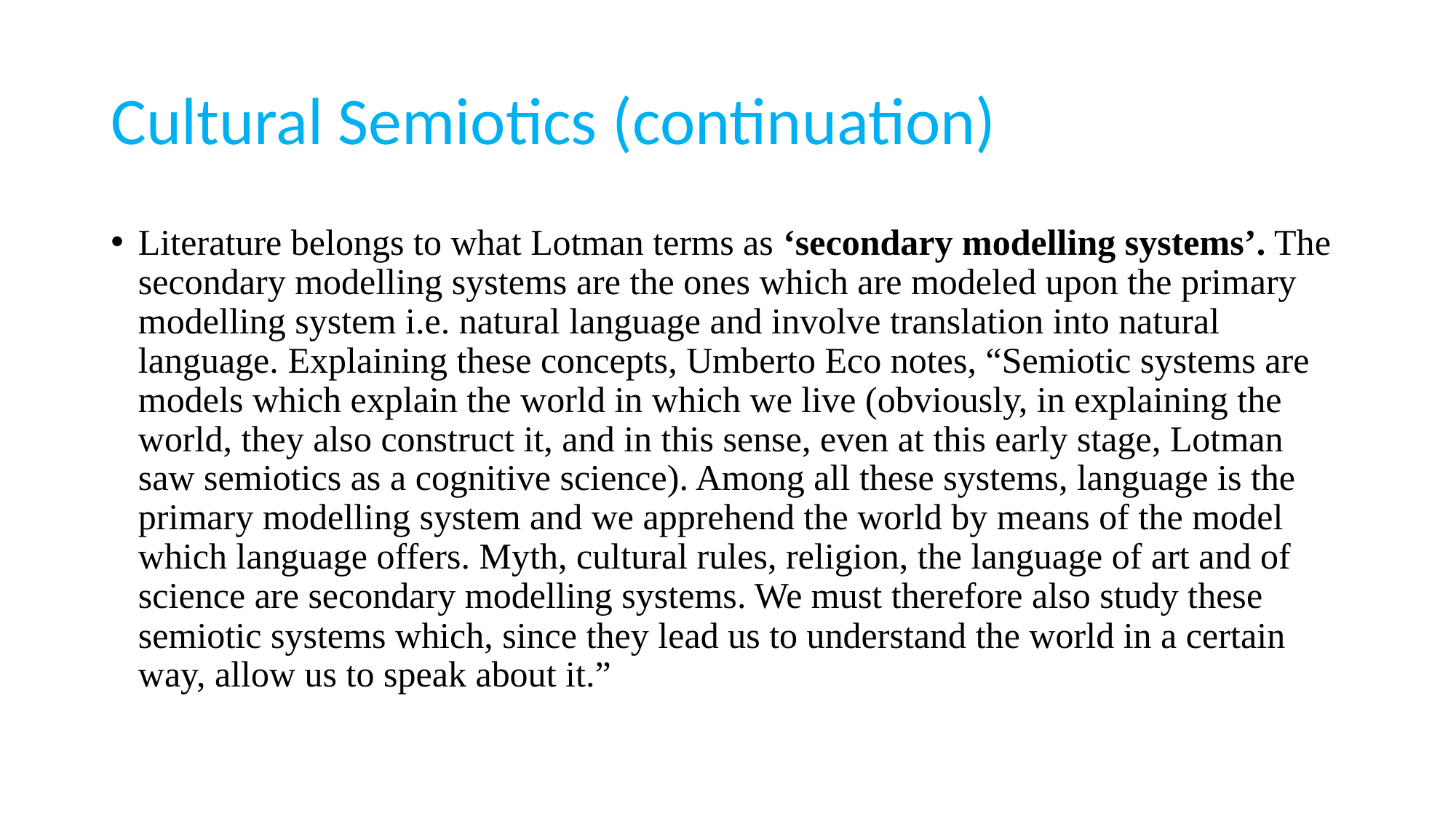

# Cultural Semiotics (continuation)
Literature belongs to what Lotman terms as ‘secondary modelling systems’. The secondary modelling systems are the ones which are modeled upon the primary modelling system i.e. natural language and involve translation into natural language. Explaining these concepts, Umberto Eco notes, “Semiotic systems are models which explain the world in which we live (obviously, in explaining the world, they also construct it, and in this sense, even at this early stage, Lotman saw semiotics as a cognitive science). Among all these systems, language is the primary modelling system and we apprehend the world by means of the model which language offers. Myth, cultural rules, religion, the language of art and of science are secondary modelling systems. We must therefore also study these semiotic systems which, since they lead us to understand the world in a certain way, allow us to speak about it.”